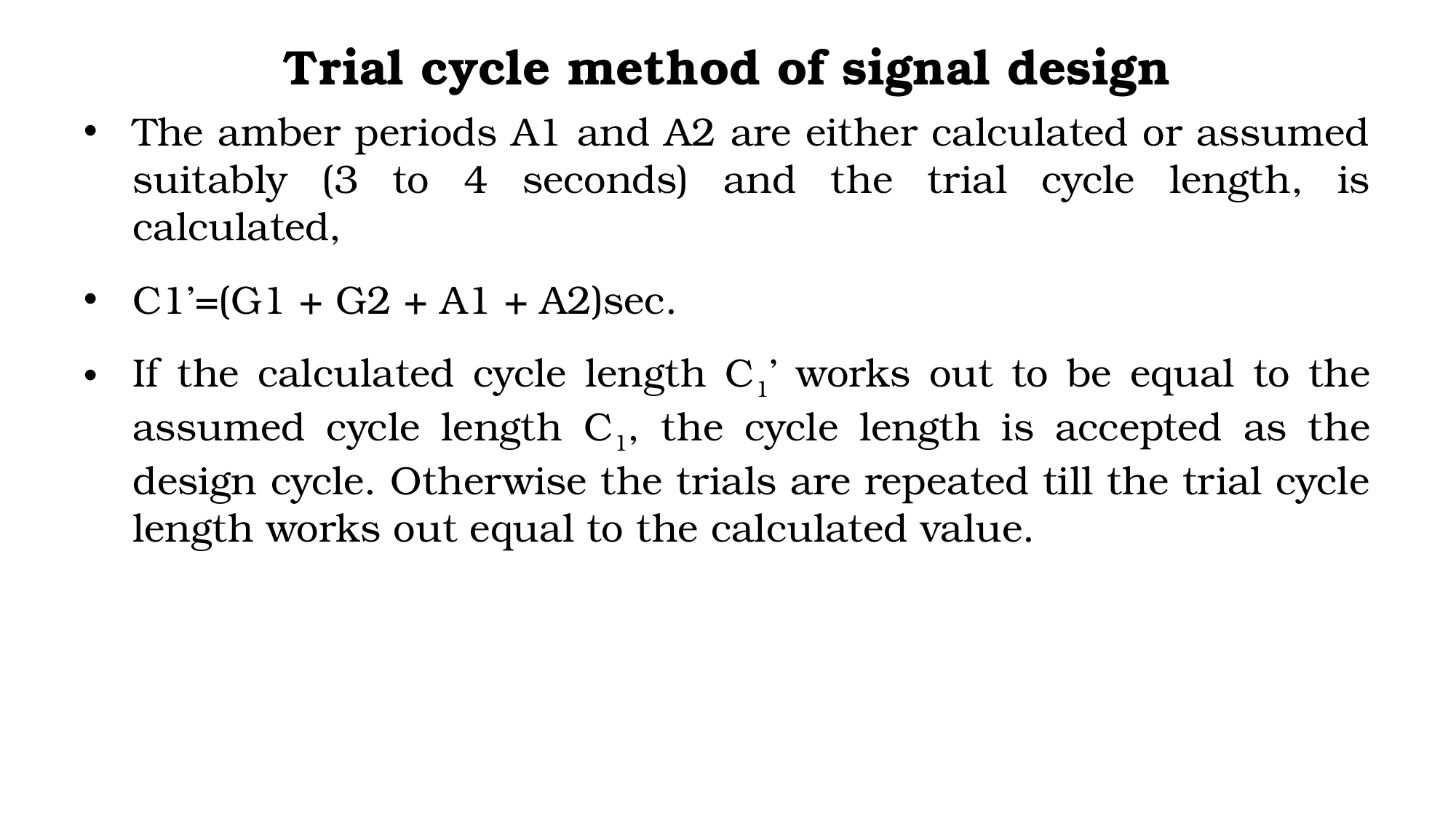

# Trial cycle method of signal design
The amber periods A1 and A2 are either calculated or assumed suitably (3 to 4 seconds) and the trial cycle length, is calculated,
C1’=(G1 + G2 + A1 + A2)sec.
If the calculated cycle length C1’ works out to be equal to the assumed cycle length C1, the cycle length is accepted as the design cycle. Otherwise the trials are repeated till the trial cycle length works out equal to the calculated value.